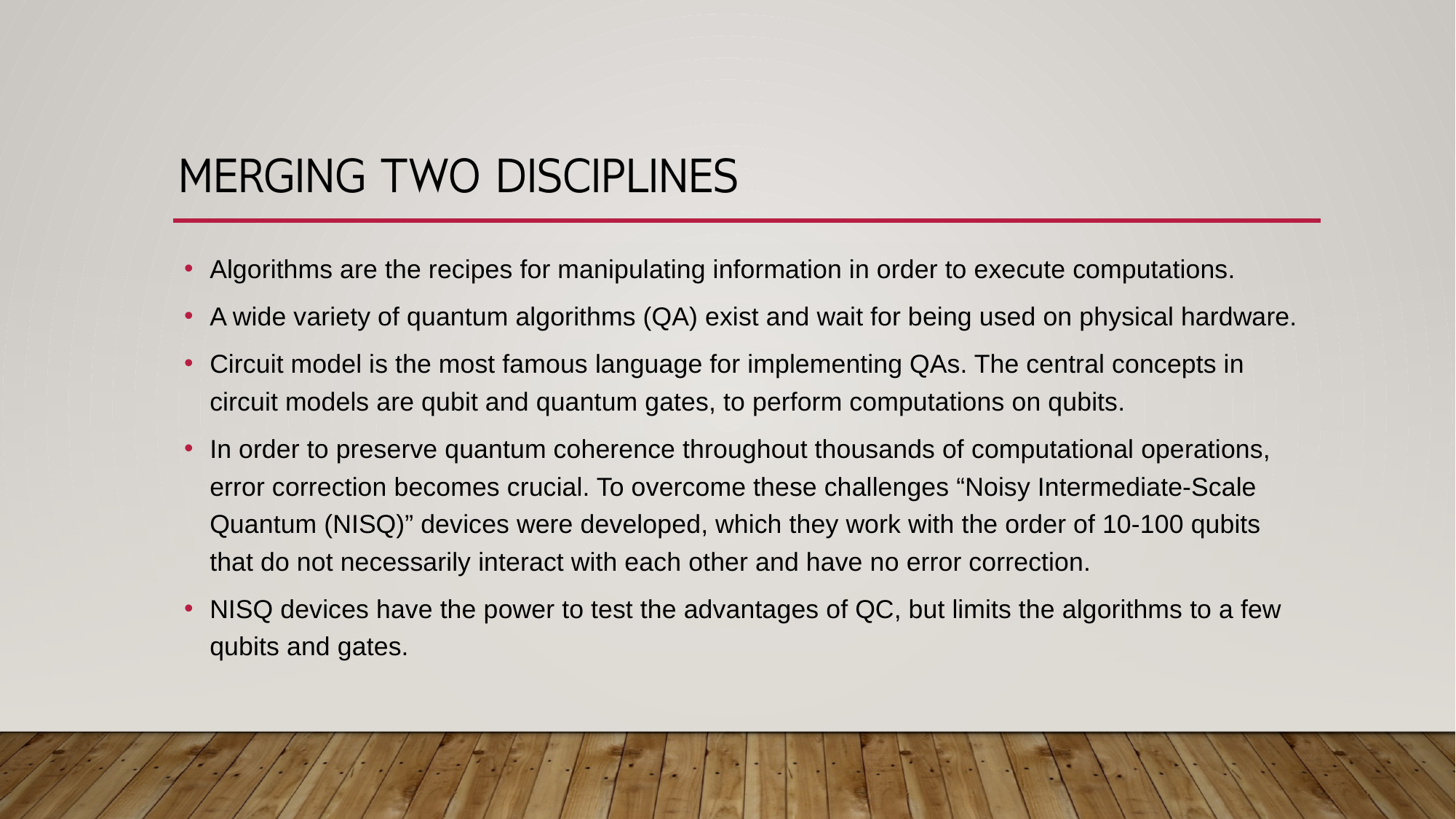

# Merging two disciplines
Algorithms are the recipes for manipulating information in order to execute computations.
A wide variety of quantum algorithms (QA) exist and wait for being used on physical hardware.
Circuit model is the most famous language for implementing QAs. The central concepts in circuit models are qubit and quantum gates, to perform computations on qubits.
In order to preserve quantum coherence throughout thousands of computational operations, error correction becomes crucial. To overcome these challenges “Noisy Intermediate-Scale Quantum (NISQ)” devices were developed, which they work with the order of 10-100 qubits that do not necessarily interact with each other and have no error correction.
NISQ devices have the power to test the advantages of QC, but limits the algorithms to a few qubits and gates.